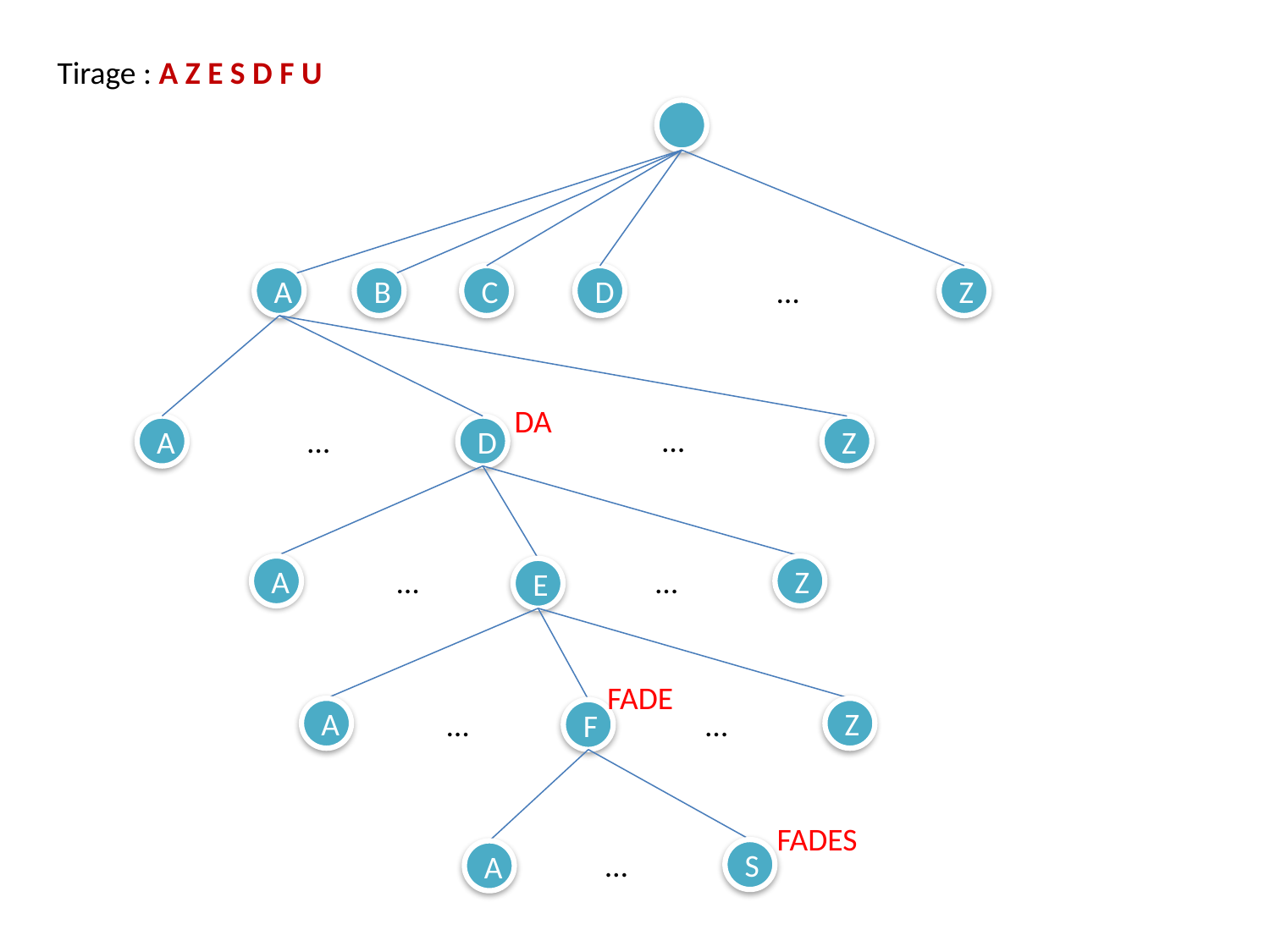

Tirage : A Z E S D F U

A
B
C
D
…
Z
DA
…
…
A
D
Z
A
…
…
Z
E
FADE
A
…
…
Z
F
FADES
…
S
A